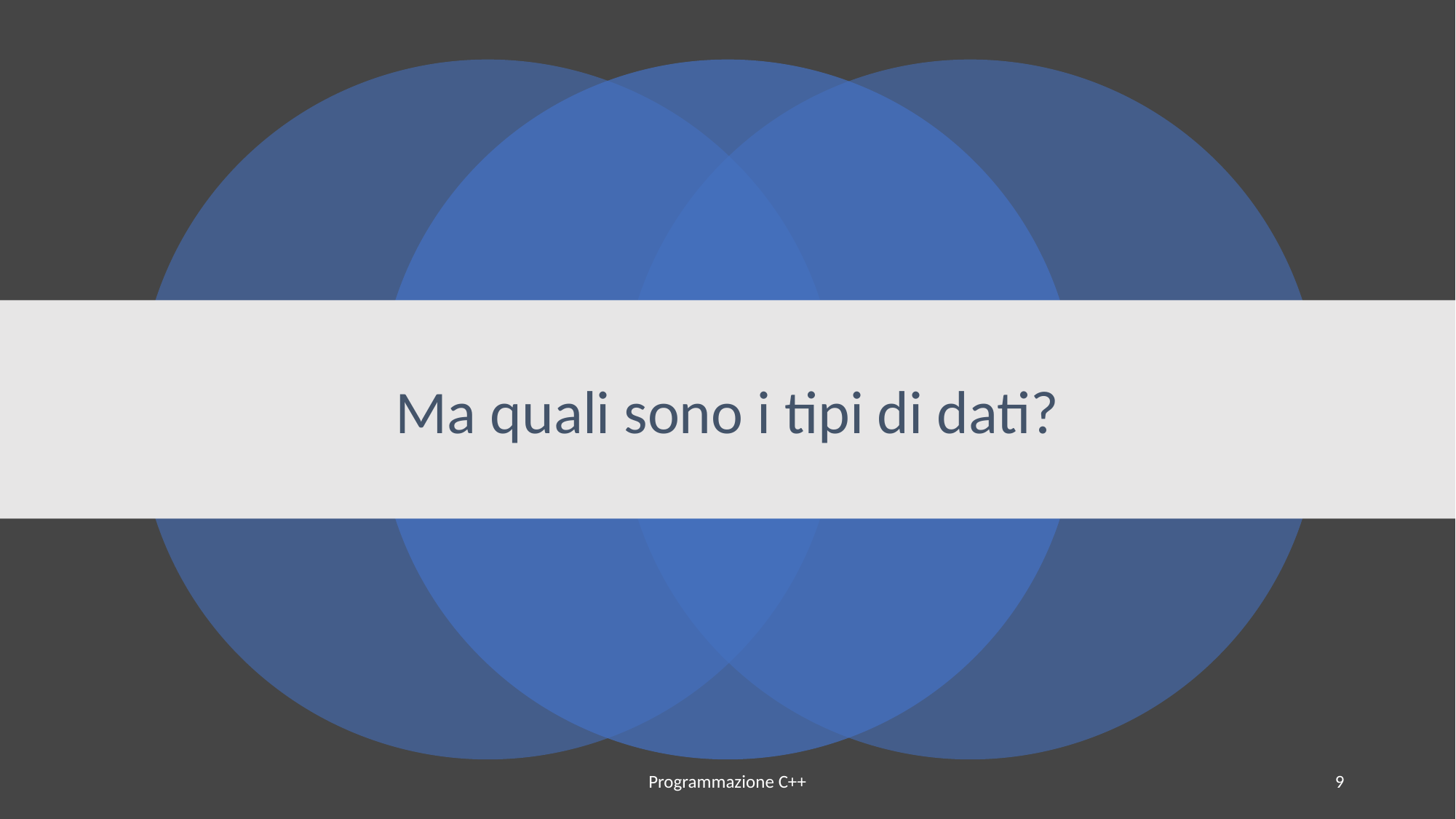

# Ma quali sono i tipi di dati?

Programmazione C++
9